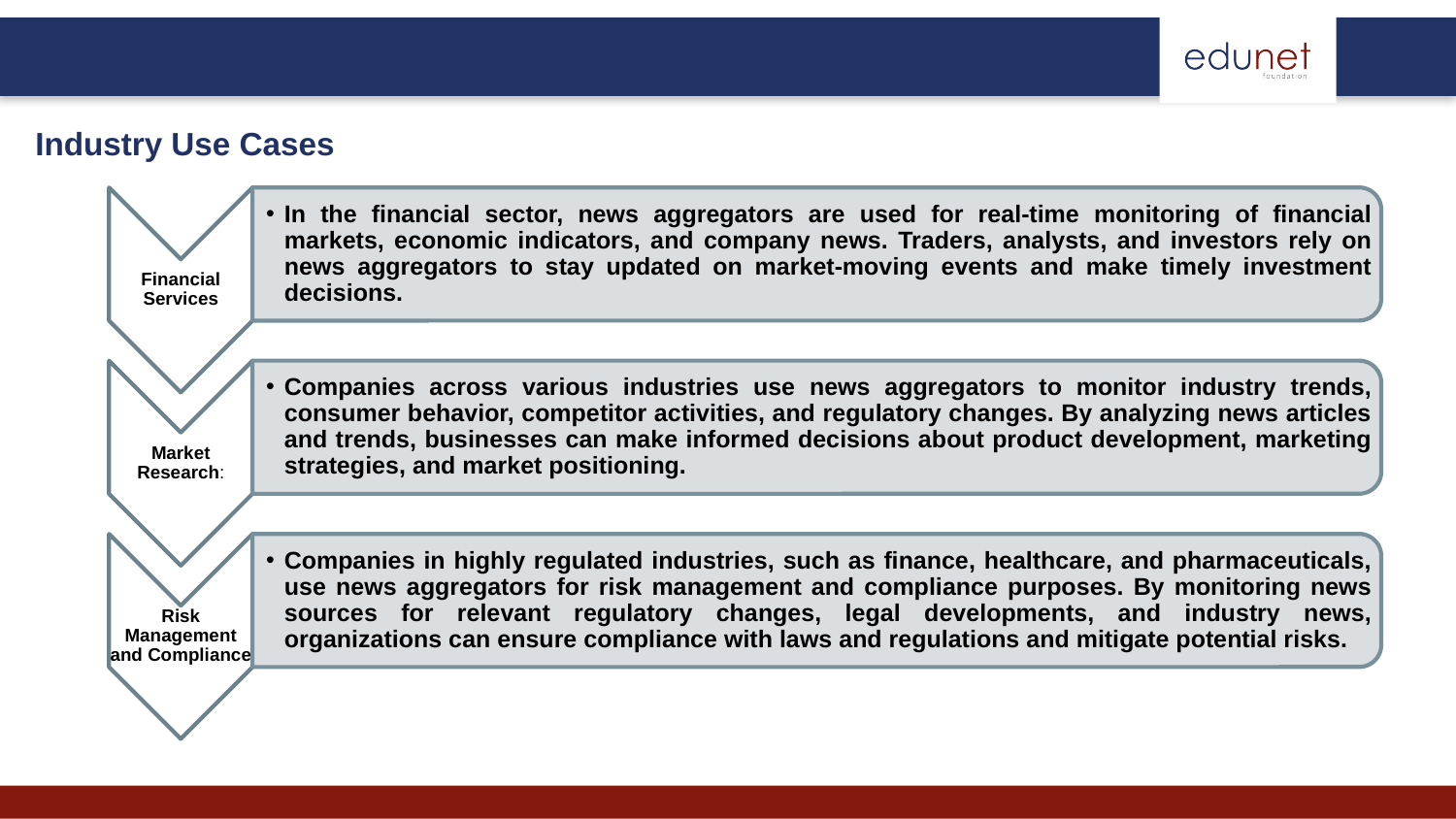

Industry Use Cases
Financial Services
In the financial sector, news aggregators are used for real-time monitoring of financial markets, economic indicators, and company news. Traders, analysts, and investors rely on news aggregators to stay updated on market-moving events and make timely investment decisions.
Market Research:
Companies across various industries use news aggregators to monitor industry trends, consumer behavior, competitor activities, and regulatory changes. By analyzing news articles and trends, businesses can make informed decisions about product development, marketing strategies, and market positioning.
Risk Management and Compliance
Companies in highly regulated industries, such as finance, healthcare, and pharmaceuticals, use news aggregators for risk management and compliance purposes. By monitoring news sources for relevant regulatory changes, legal developments, and industry news, organizations can ensure compliance with laws and regulations and mitigate potential risks.